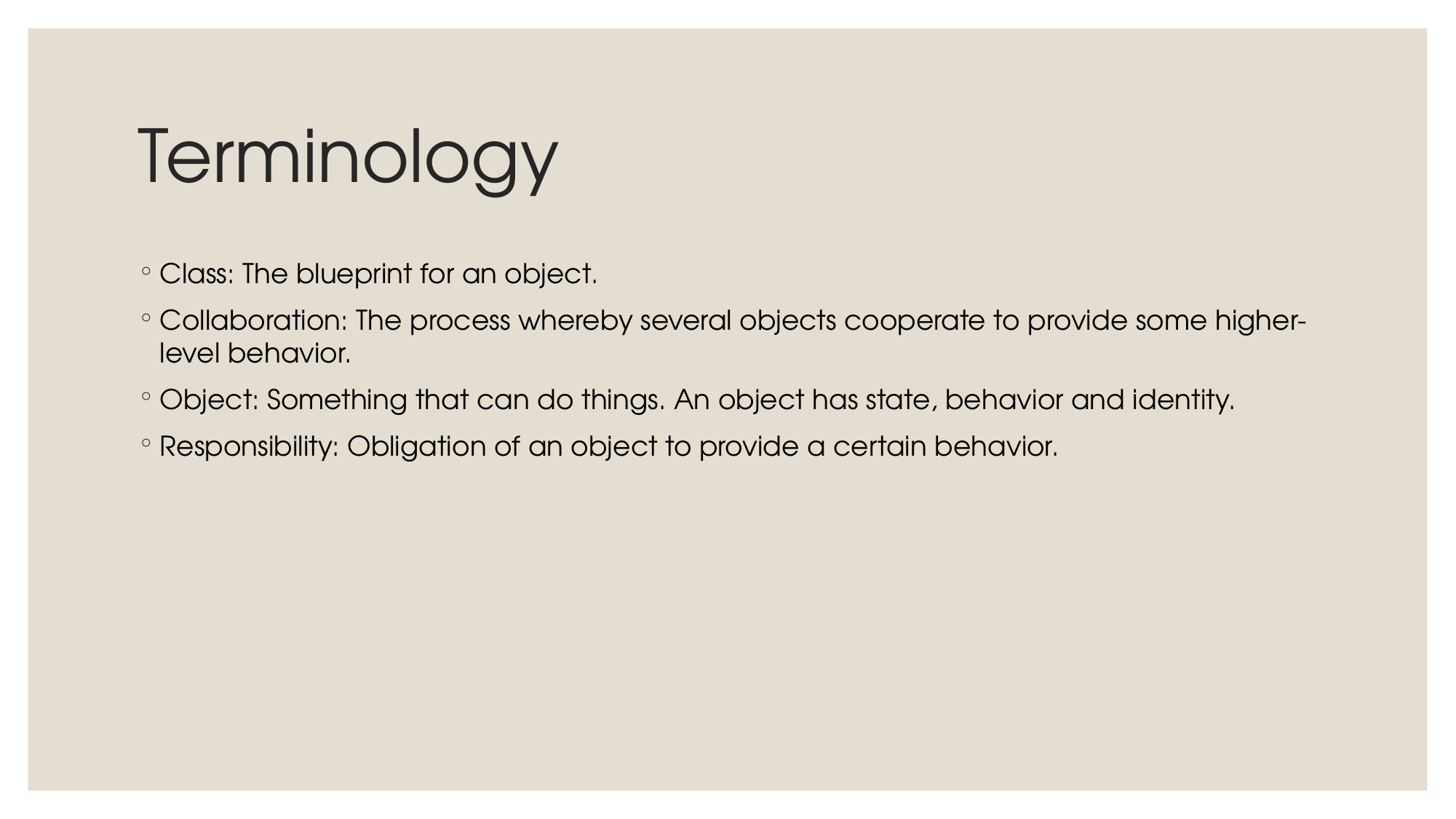

# Terminology
Class: The blueprint for an object.
Collaboration: The process whereby several objects cooperate to provide some higher-level behavior.
Object: Something that can do things. An object has state, behavior and identity.
Responsibility: Obligation of an object to provide a certain behavior.